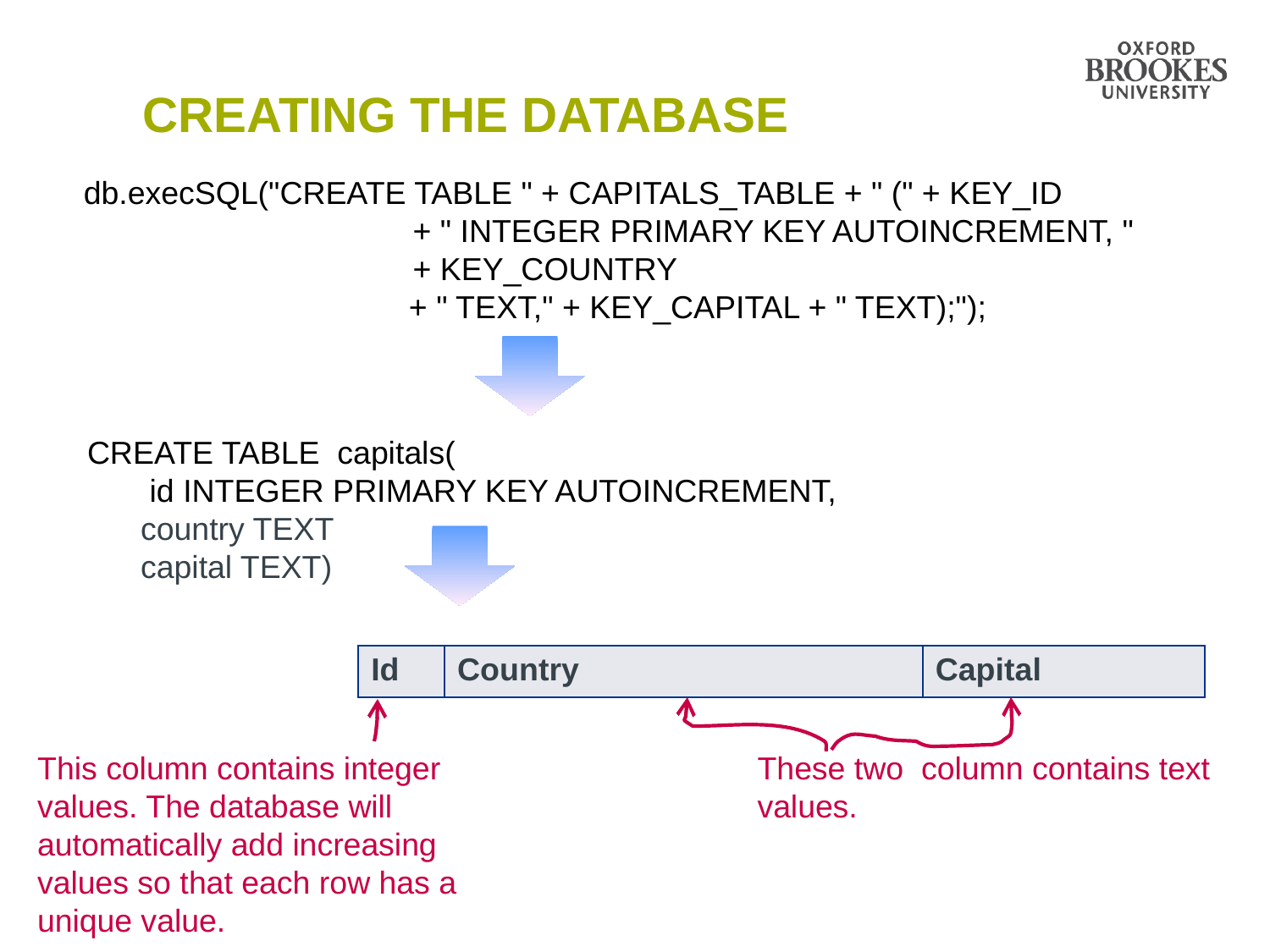

# Creating the database
 db.execSQL("CREATE TABLE " + CAPITALS_TABLE + " (" + KEY_ID
                                      + " INTEGER PRIMARY KEY AUTOINCREMENT, "
                                      + KEY_COUNTRY
		         + " TEXT," + KEY_CAPITAL + " TEXT);");

CREATE TABLE  capitals(
       id INTEGER PRIMARY KEY AUTOINCREMENT,
      country TEXT
      capital TEXT)

| Id | Country | Capital |
| --- | --- | --- |

This column contains integer values. The database will automatically add increasing values so that each row has a unique value.
These two  column contains text values.